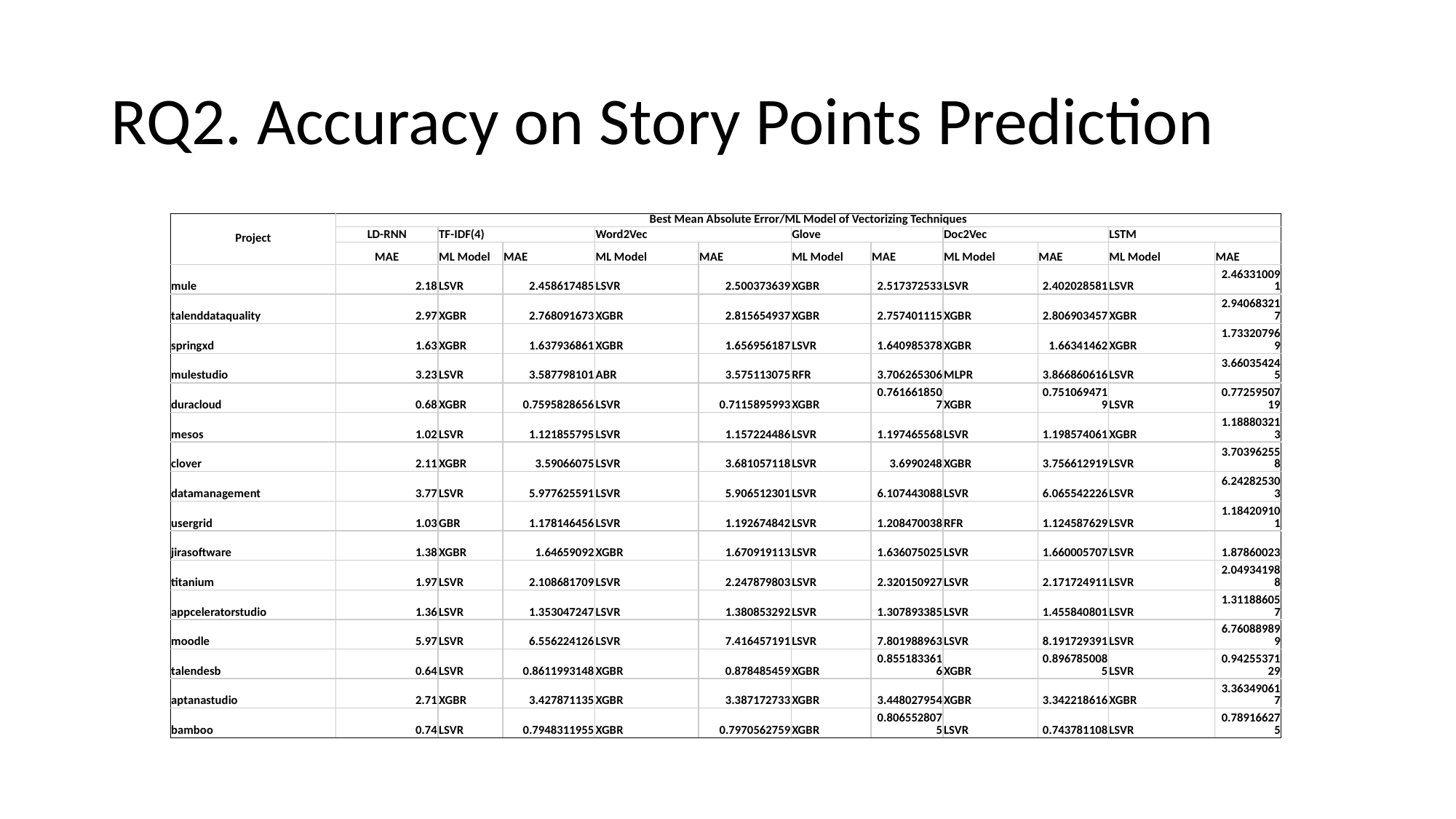

# RQ2. Accuracy on Story Points Prediction
| Project | Best Mean Absolute Error/ML Model of Vectorizing Techniques |  |  |  |  |  |  |  |  |  |  |
| --- | --- | --- | --- | --- | --- | --- | --- | --- | --- | --- | --- |
|  | LD-RNN | TF-IDF(4) |  | Word2Vec |  | Glove |  | Doc2Vec |  | LSTM |  |
|  | MAE | ML Model | MAE | ML Model | MAE | ML Model | MAE | ML Model | MAE | ML Model | MAE |
| mule | 2.18 | LSVR | 2.458617485 | LSVR | 2.500373639 | XGBR | 2.517372533 | LSVR | 2.402028581 | LSVR | 2.463310091 |
| talenddataquality | 2.97 | XGBR | 2.768091673 | XGBR | 2.815654937 | XGBR | 2.757401115 | XGBR | 2.806903457 | XGBR | 2.940683217 |
| springxd | 1.63 | XGBR | 1.637936861 | XGBR | 1.656956187 | LSVR | 1.640985378 | XGBR | 1.66341462 | XGBR | 1.733207969 |
| mulestudio | 3.23 | LSVR | 3.587798101 | ABR | 3.575113075 | RFR | 3.706265306 | MLPR | 3.866860616 | LSVR | 3.660354245 |
| duracloud | 0.68 | XGBR | 0.7595828656 | LSVR | 0.7115895993 | XGBR | 0.7616618507 | XGBR | 0.7510694719 | LSVR | 0.7725950719 |
| mesos | 1.02 | LSVR | 1.121855795 | LSVR | 1.157224486 | LSVR | 1.197465568 | LSVR | 1.198574061 | XGBR | 1.188803213 |
| clover | 2.11 | XGBR | 3.59066075 | LSVR | 3.681057118 | LSVR | 3.6990248 | XGBR | 3.756612919 | LSVR | 3.703962558 |
| datamanagement | 3.77 | LSVR | 5.977625591 | LSVR | 5.906512301 | LSVR | 6.107443088 | LSVR | 6.065542226 | LSVR | 6.242825303 |
| usergrid | 1.03 | GBR | 1.178146456 | LSVR | 1.192674842 | LSVR | 1.208470038 | RFR | 1.124587629 | LSVR | 1.184209101 |
| jirasoftware | 1.38 | XGBR | 1.64659092 | XGBR | 1.670919113 | LSVR | 1.636075025 | LSVR | 1.660005707 | LSVR | 1.87860023 |
| titanium | 1.97 | LSVR | 2.108681709 | LSVR | 2.247879803 | LSVR | 2.320150927 | LSVR | 2.171724911 | LSVR | 2.049341988 |
| appceleratorstudio | 1.36 | LSVR | 1.353047247 | LSVR | 1.380853292 | LSVR | 1.307893385 | LSVR | 1.455840801 | LSVR | 1.311886057 |
| moodle | 5.97 | LSVR | 6.556224126 | LSVR | 7.416457191 | LSVR | 7.801988963 | LSVR | 8.191729391 | LSVR | 6.760889899 |
| talendesb | 0.64 | LSVR | 0.8611993148 | XGBR | 0.878485459 | XGBR | 0.8551833616 | XGBR | 0.8967850085 | LSVR | 0.9425537129 |
| aptanastudio | 2.71 | XGBR | 3.427871135 | XGBR | 3.387172733 | XGBR | 3.448027954 | XGBR | 3.342218616 | XGBR | 3.363490617 |
| bamboo | 0.74 | LSVR | 0.7948311955 | XGBR | 0.7970562759 | XGBR | 0.8065528075 | LSVR | 0.743781108 | LSVR | 0.789166275 |